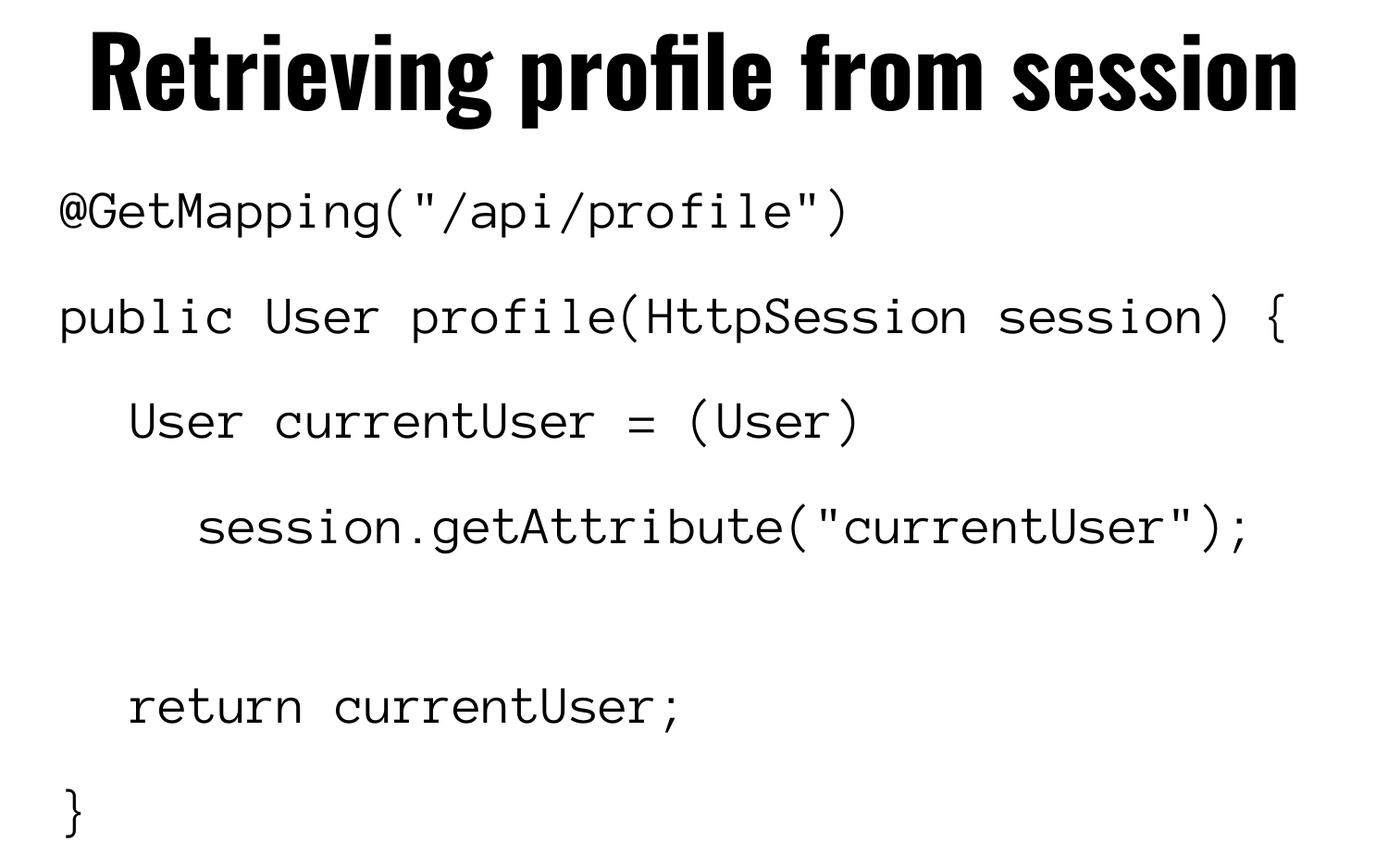

# Retrieving profile from session
@GetMapping("/api/profile")
public User profile(HttpSession session) {
User currentUser = (User)
session.getAttribute("currentUser");
return currentUser;
}